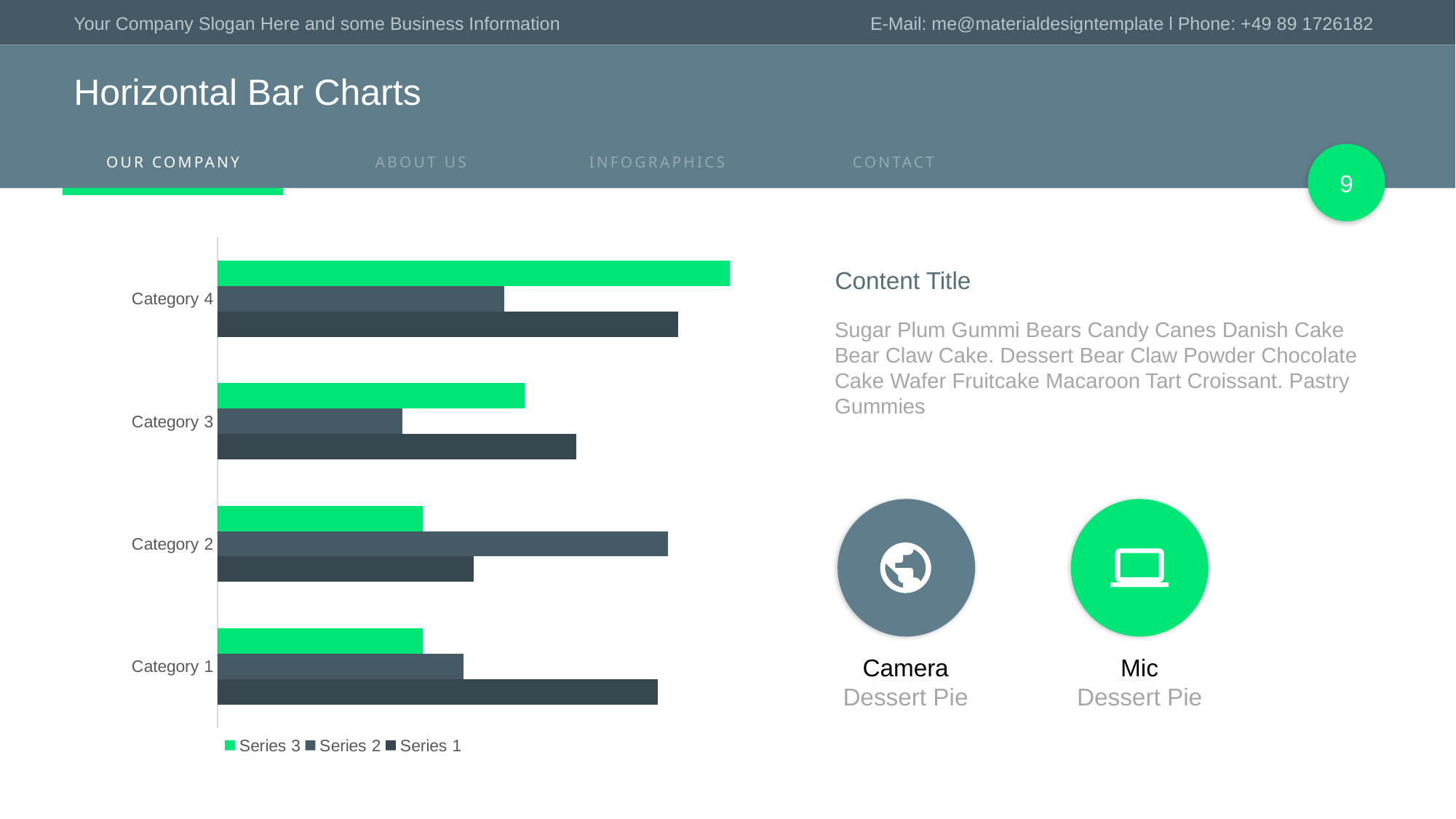

# Horizontal Bar Charts
9

### Chart

| Category | Series 1 | Series 2 | Series 3 |
|---|---|---|---|
| Category 1 | 4.3 | 2.4 | 2.0 |
| Category 2 | 2.5 | 4.4 | 2.0 |
| Category 3 | 3.5 | 1.8 | 3.0 |
| Category 4 | 4.5 | 2.8 | 5.0 |
Content Title
Sugar Plum Gummi Bears Candy Canes Danish Cake Bear Claw Cake. Dessert Bear Claw Powder Chocolate Cake Wafer Fruitcake Macaroon Tart Croissant. Pastry Gummies

Camera
Dessert Pie
Mic
Dessert Pie